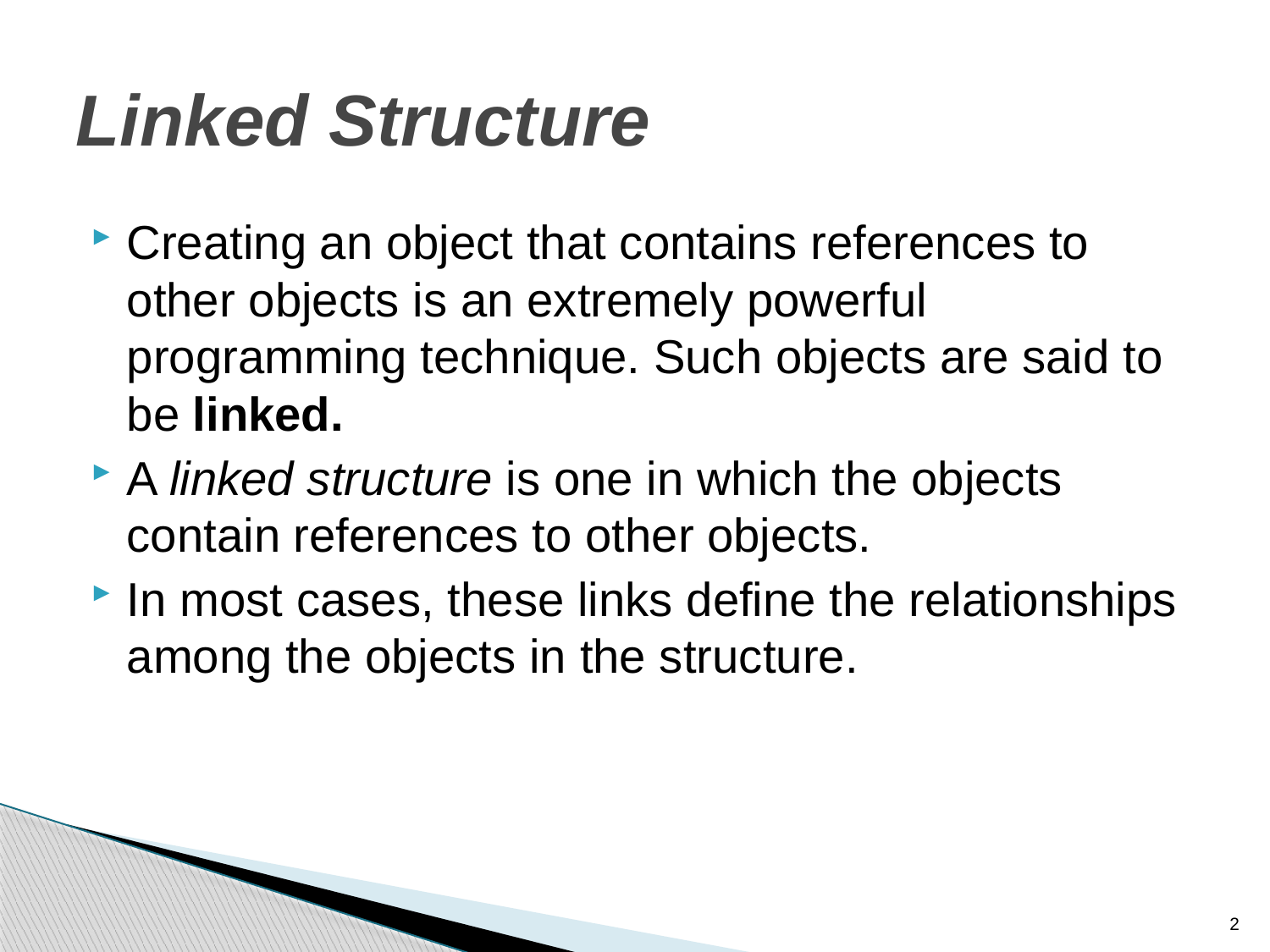

# Linked Structure
Creating an object that contains references to other objects is an extremely powerful programming technique. Such objects are said to be linked.
A linked structure is one in which the objects contain references to other objects.
In most cases, these links define the relationships among the objects in the structure.
2